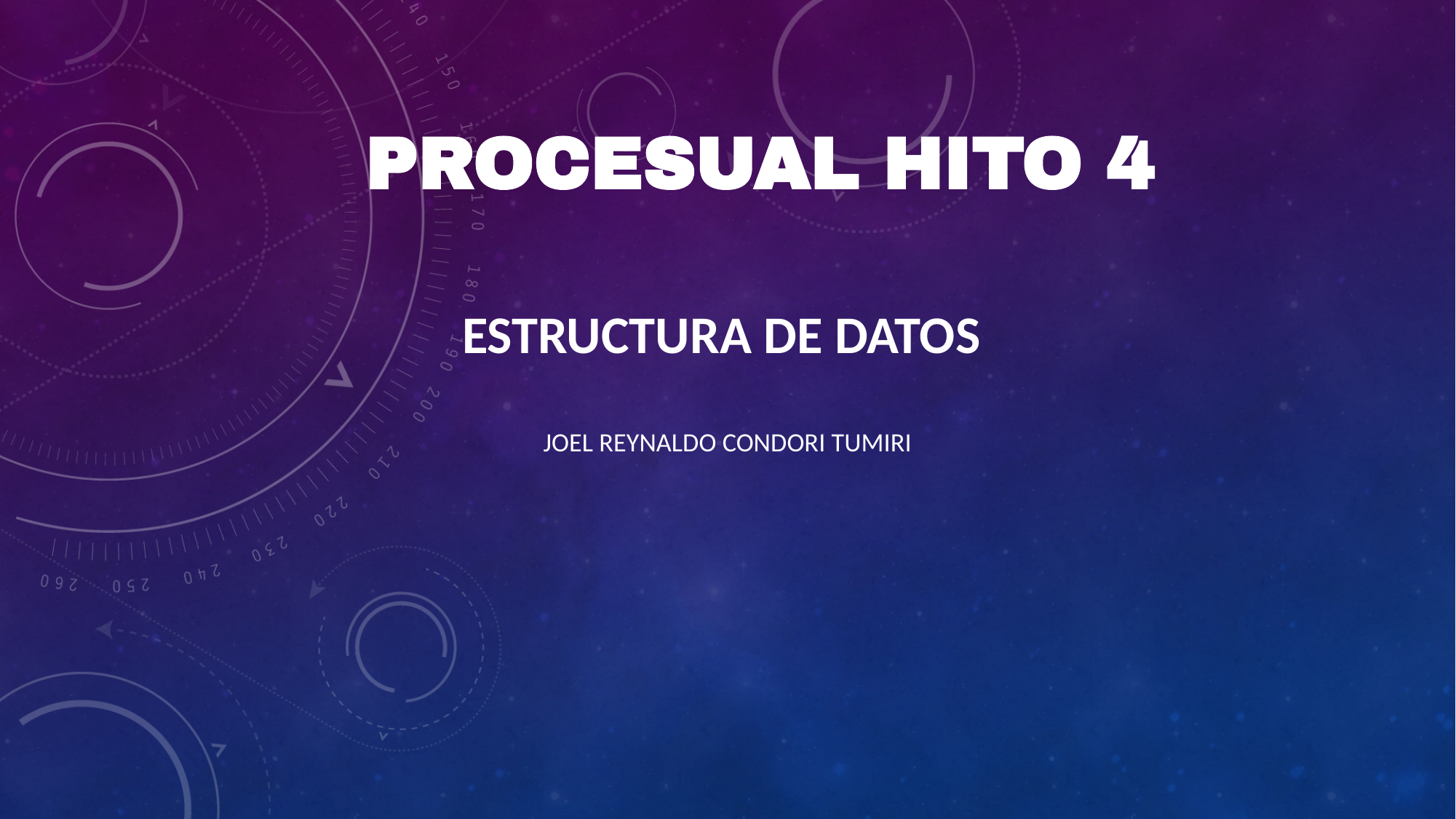

# Procesual HITO 4
estructura DE DATOS

Joel reynaldo condori tumiri